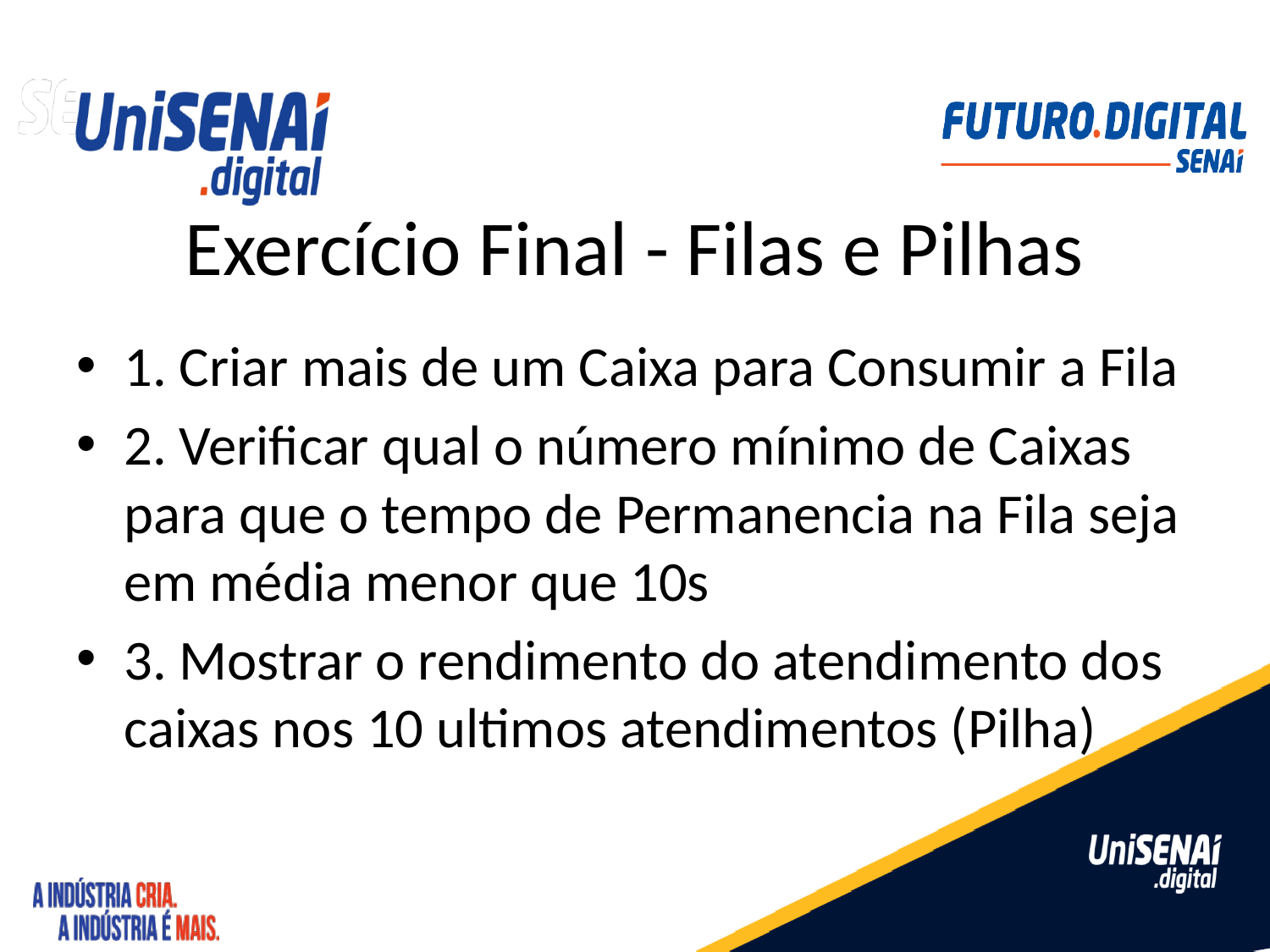

# Exercício Final - Filas e Pilhas
1. Criar mais de um Caixa para Consumir a Fila
2. Verificar qual o número mínimo de Caixas para que o tempo de Permanencia na Fila seja em média menor que 10s
3. Mostrar o rendimento do atendimento dos caixas nos 10 ultimos atendimentos (Pilha)